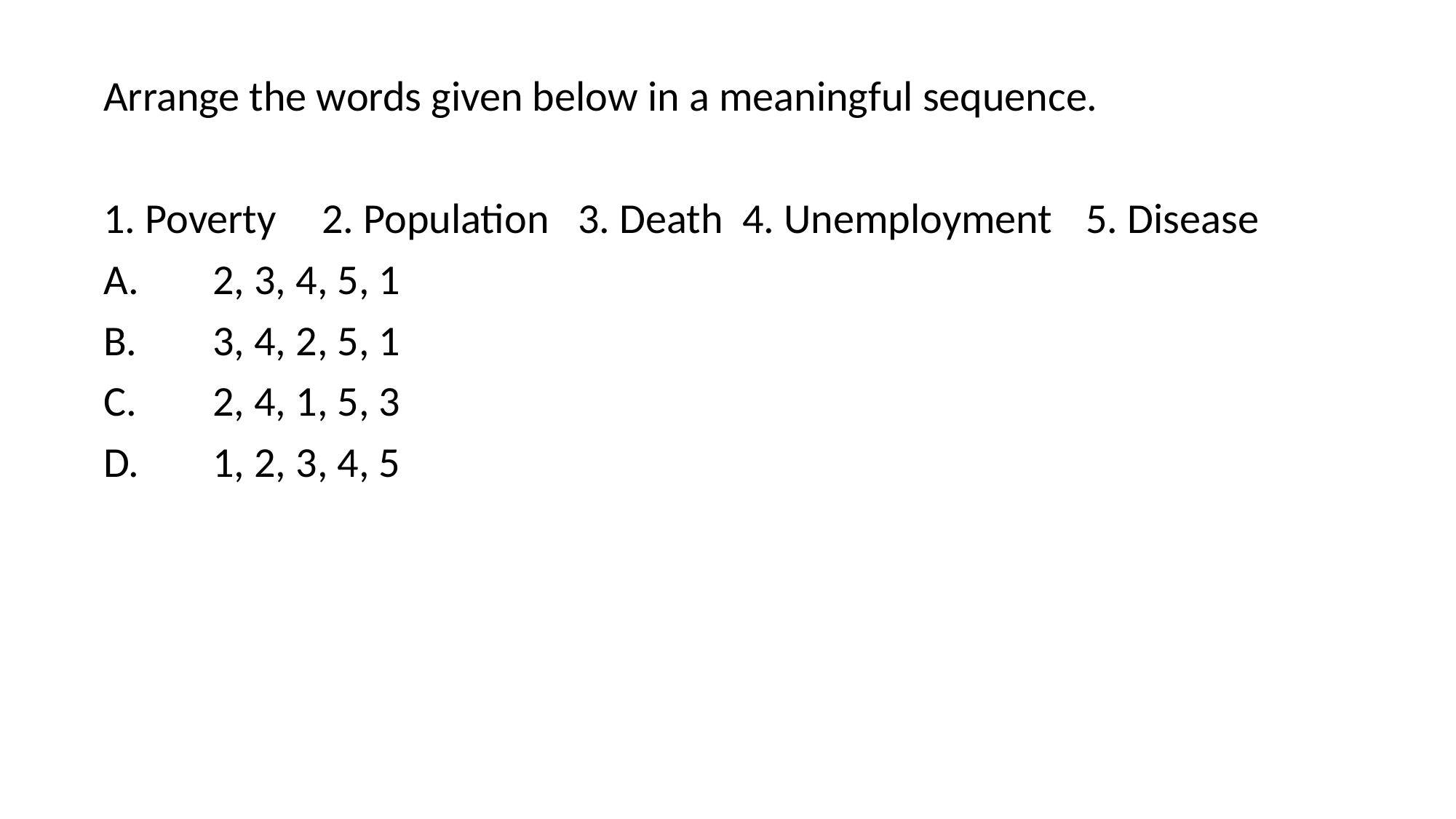

Arrange the words given below in a meaningful sequence.

1. Poverty	2. Population   3. Death  4. Unemployment	5. Disease
A.	2, 3, 4, 5, 1
B.	3, 4, 2, 5, 1
C.	2, 4, 1, 5, 3
D.	1, 2, 3, 4, 5